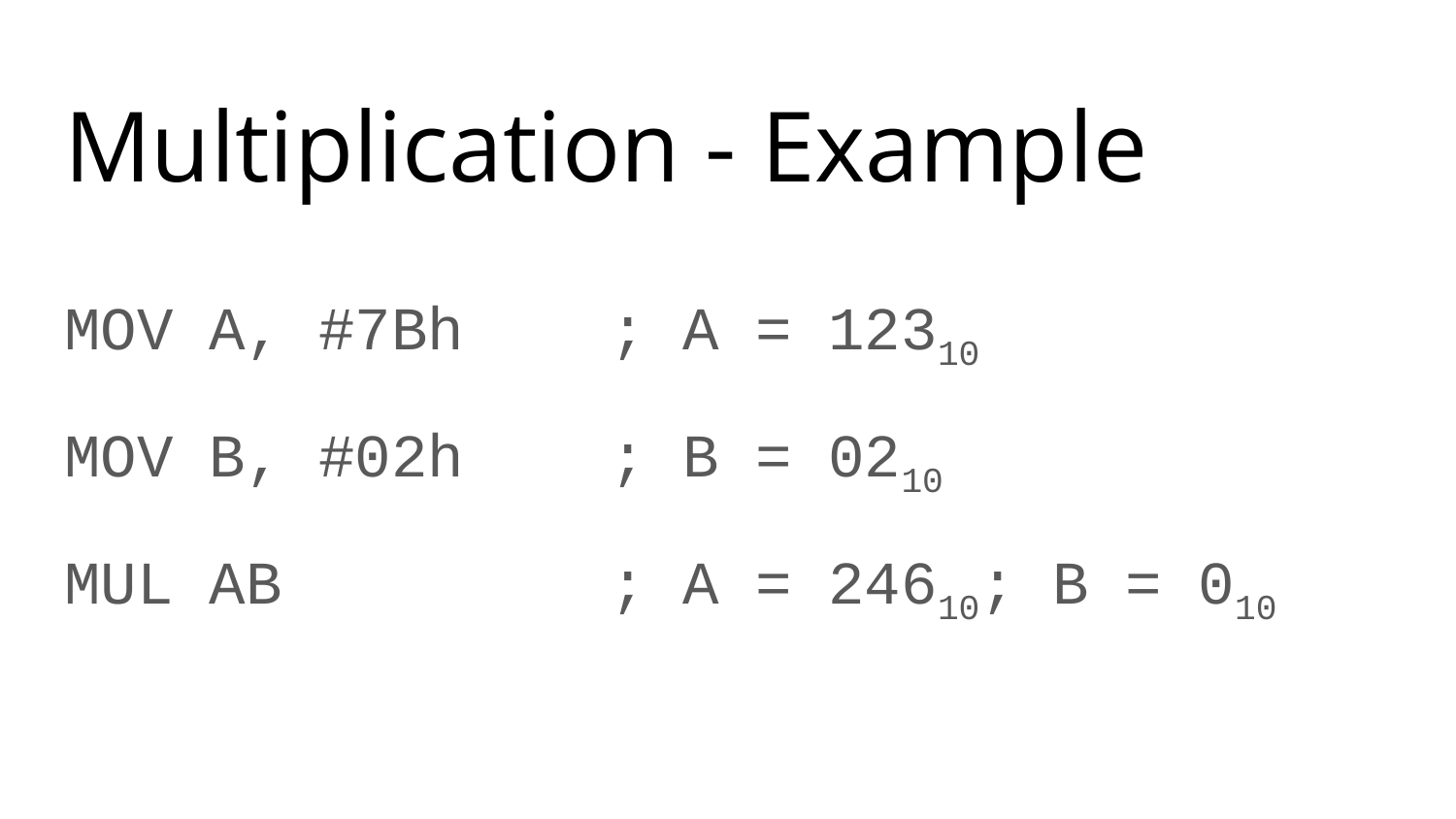

# Multiplication - Example
MOV A, #7Bh    ; A = 12310
MOV B, #02h    ; B = 0210
MUL AB         ; A = 24610; B = 010